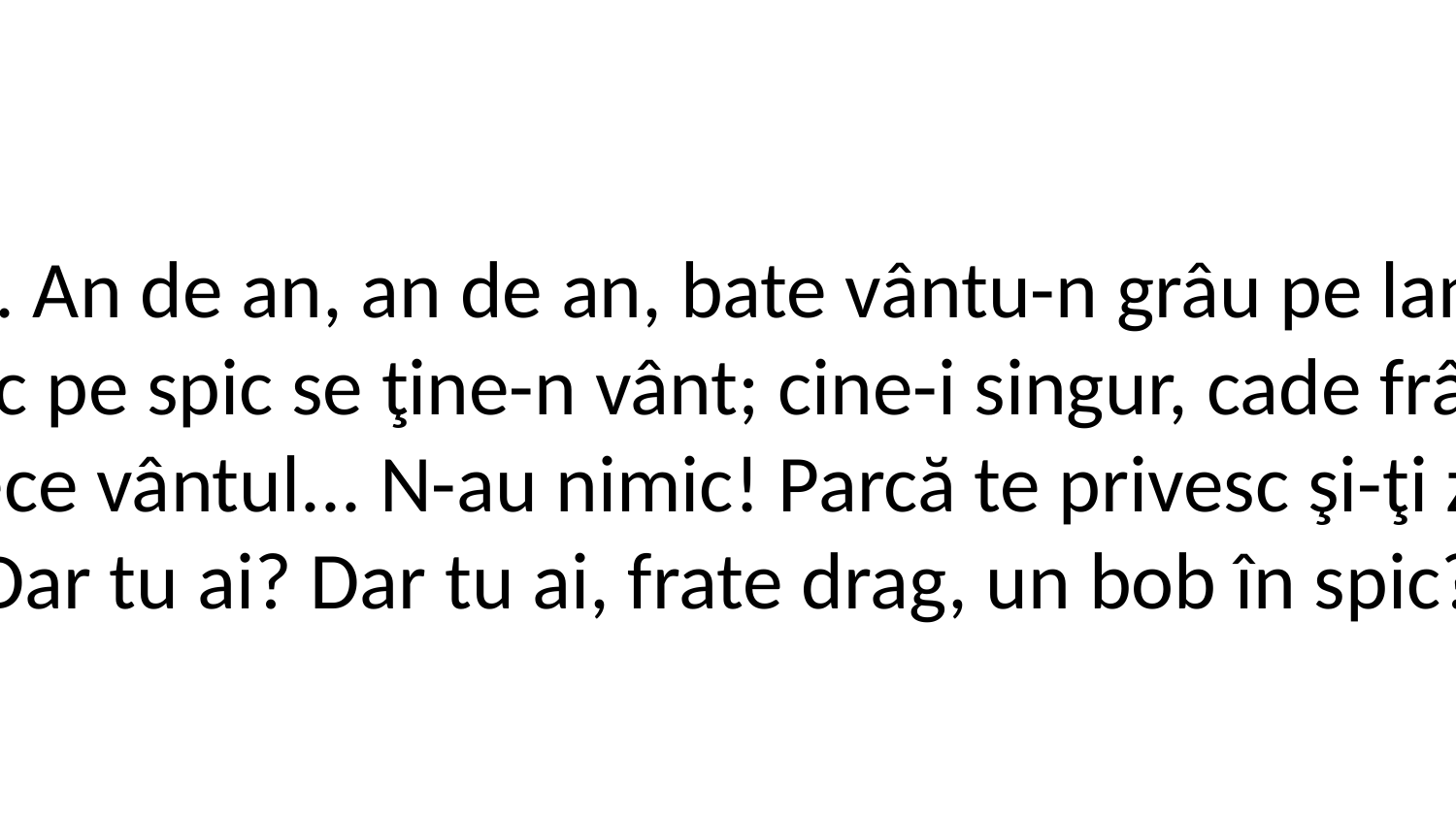

1. An de an, an de an, bate vântu-n grâu pe lan.
Spic pe spic se ţine-n vânt; cine-i singur, cade frânt,
Trece vântul... N-au nimic! Parcă te privesc şi-ţi zic:
„Dar tu ai? Dar tu ai, frate drag, un bob în spic?”